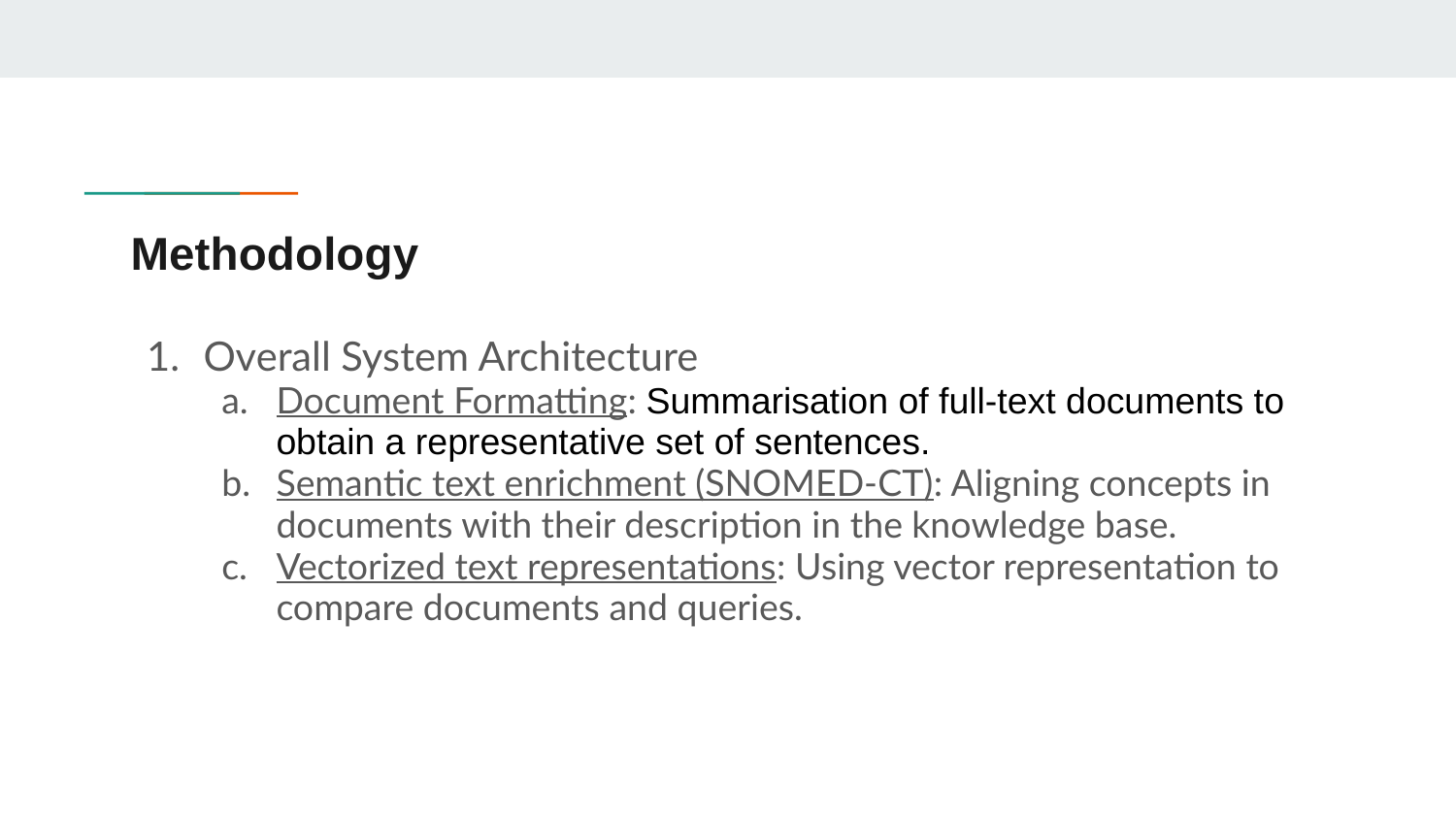

# Methodology
Overall System Architecture
Document Formatting: Summarisation of full-text documents to obtain a representative set of sentences.
Semantic text enrichment (SNOMED-CT): Aligning concepts in documents with their description in the knowledge base.
Vectorized text representations: Using vector representation to compare documents and queries.